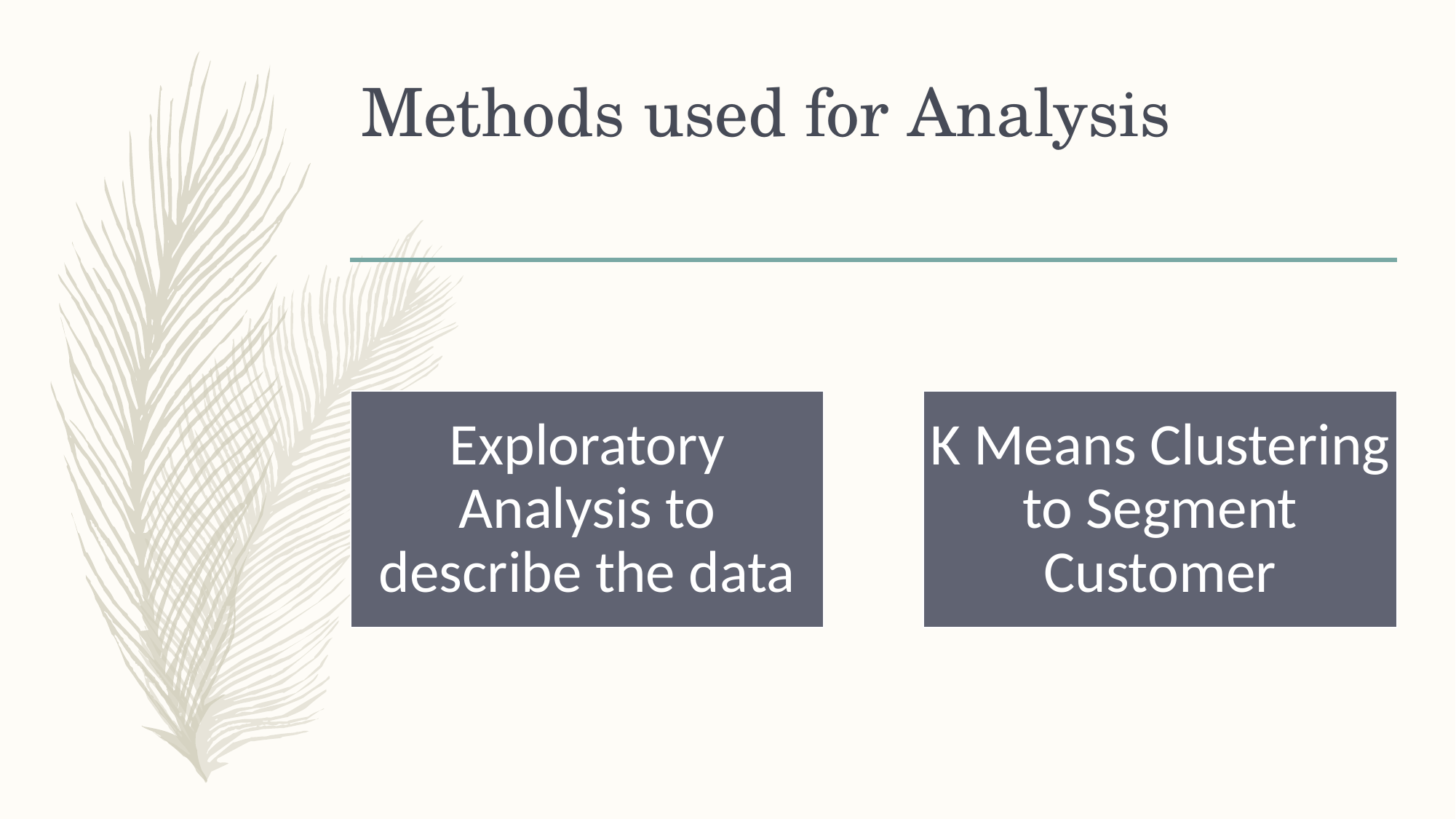

# Methods used for Analysis
Exploratory Analysis to describe the data
K Means Clustering to Segment Customer